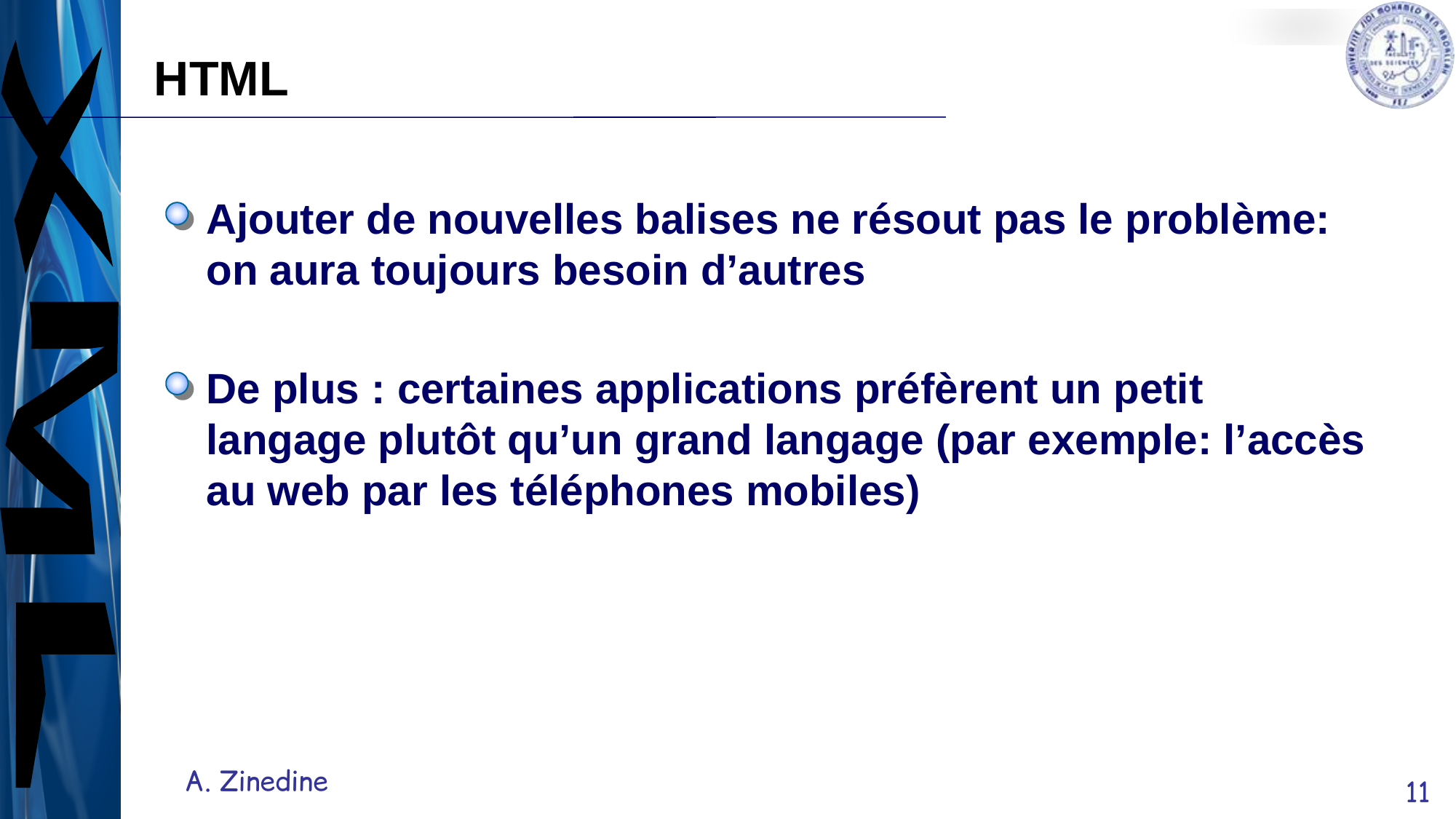

# HTML
Ajouter de nouvelles balises ne résout pas le problème: on aura toujours besoin d’autres

De plus : certaines applications préfèrent un petit langage plutôt qu’un grand langage (par exemple: l’accès au web par les téléphones mobiles)